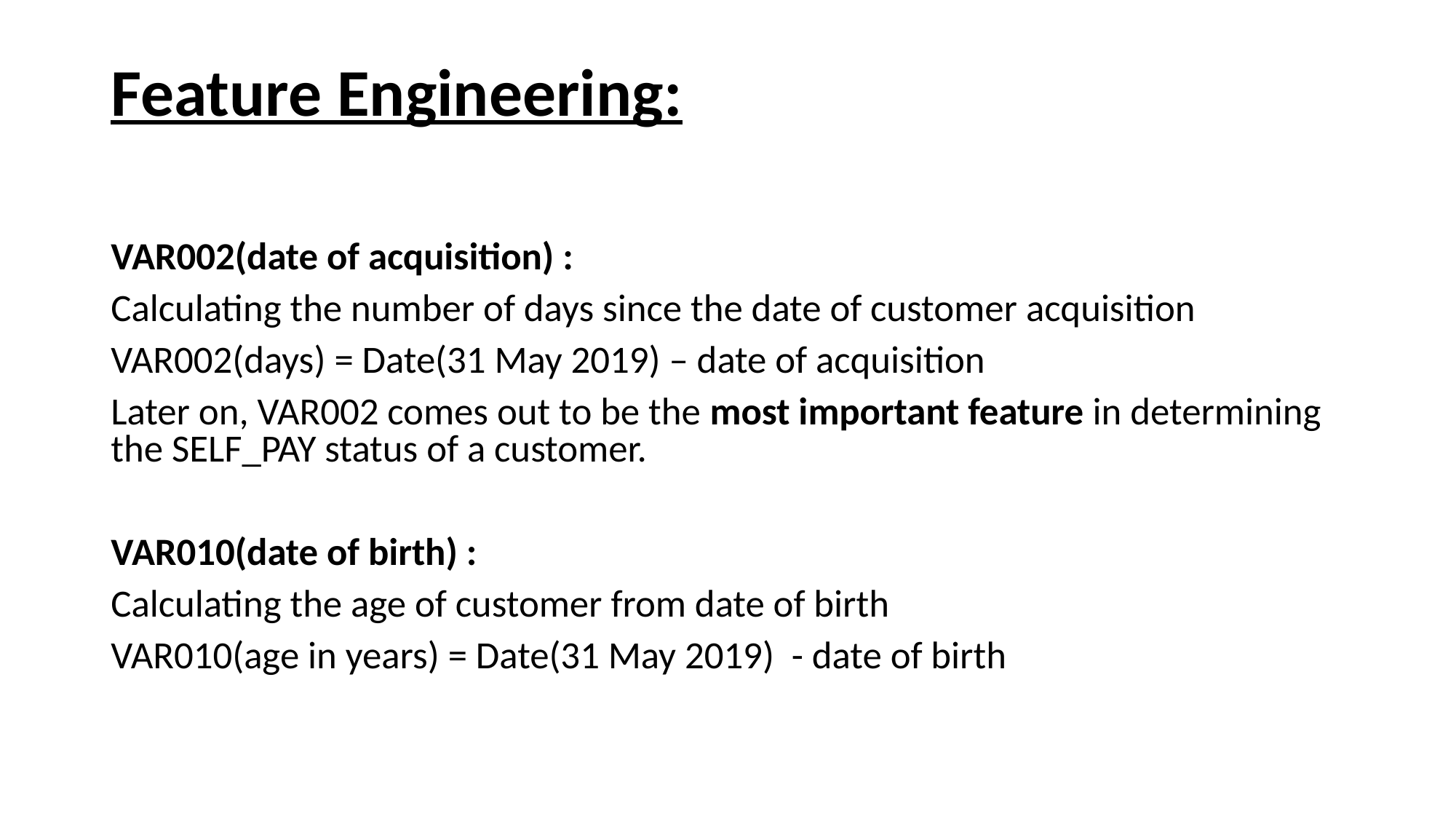

# Feature Engineering:

VAR002(date of acquisition) :
Calculating the number of days since the date of customer acquisition
VAR002(days) = Date(31 May 2019) – date of acquisition
Later on, VAR002 comes out to be the most important feature in determining the SELF_PAY status of a customer.

VAR010(date of birth) :
Calculating the age of customer from date of birth
VAR010(age in years) = Date(31 May 2019)  - date of birth